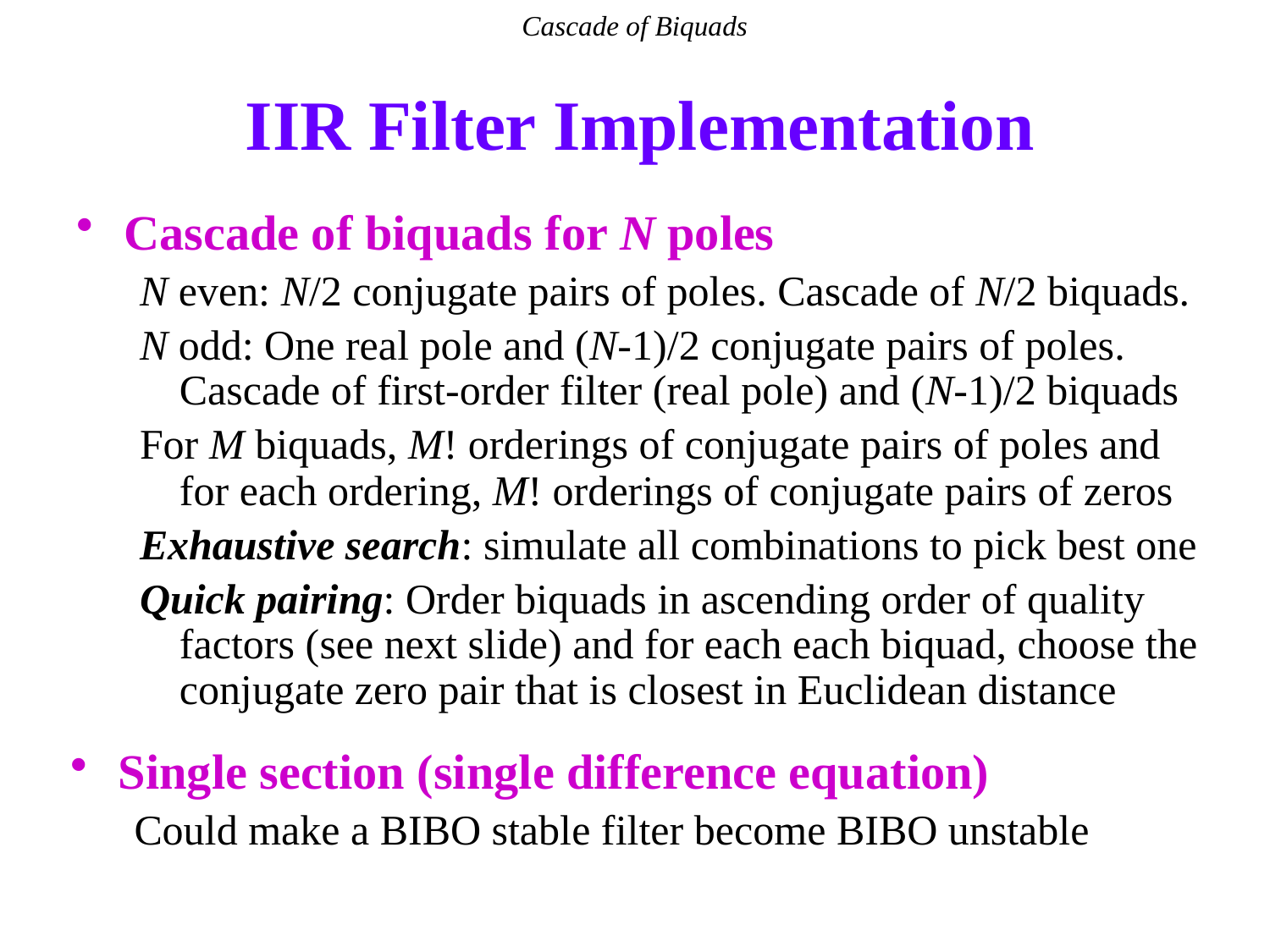

Cascade of Biquads
# IIR Filter Implementation
Cascade of biquads for N poles
N even: N/2 conjugate pairs of poles. Cascade of N/2 biquads.
N odd: One real pole and (N-1)/2 conjugate pairs of poles.  Cascade of first-order filter (real pole) and (N-1)/2 biquads
For M biquads, M! orderings of conjugate pairs of poles and for each ordering, M! orderings of conjugate pairs of zeros
Exhaustive search: simulate all combinations to pick best one
Quick pairing: Order biquads in ascending order of quality factors (see next slide) and for each each biquad, choose the conjugate zero pair that is closest in Euclidean distance
Single section (single difference equation)
Could make a BIBO stable filter become BIBO unstable